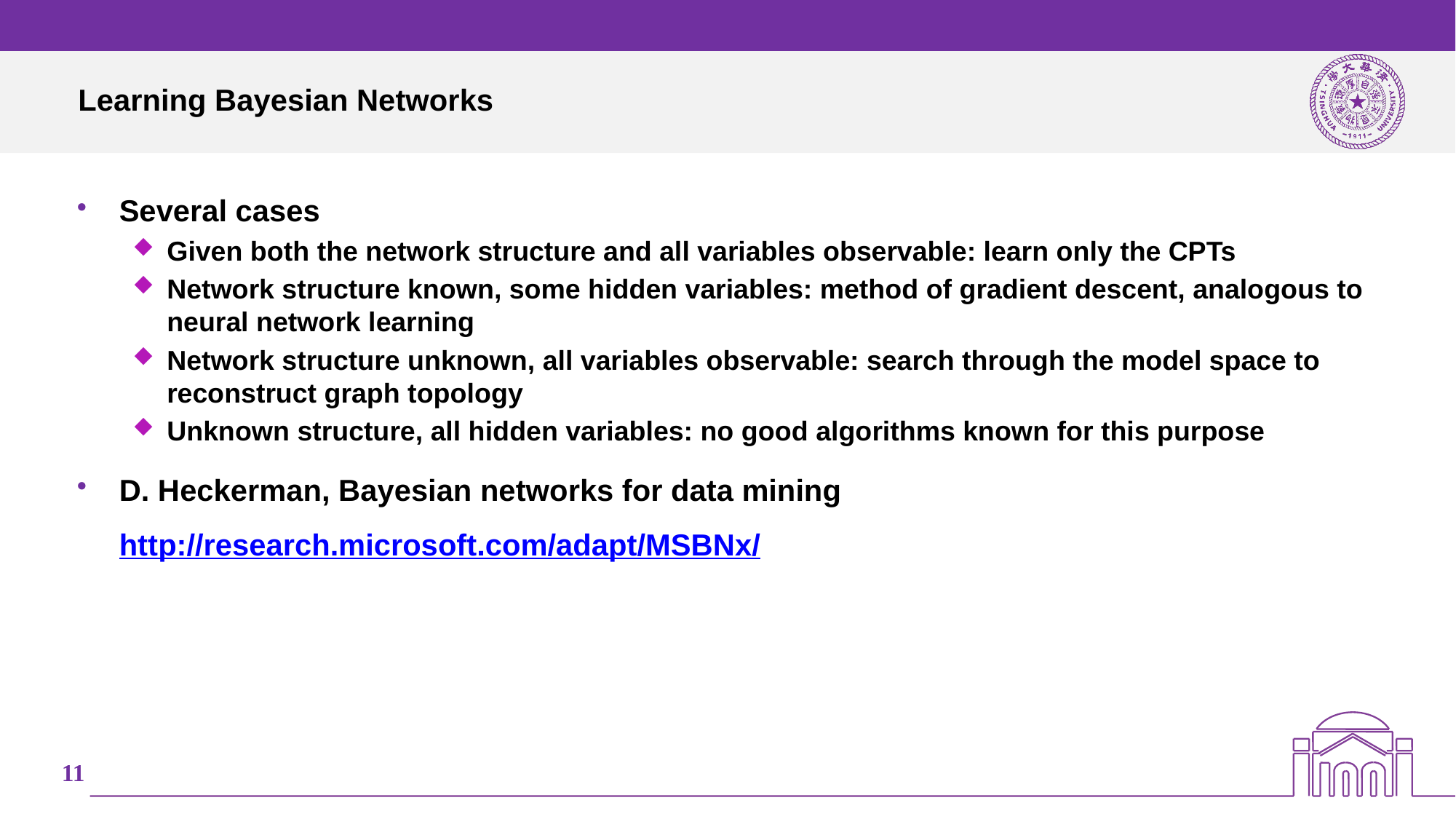

# Learning Bayesian Networks
Several cases
Given both the network structure and all variables observable: learn only the CPTs
Network structure known, some hidden variables: method of gradient descent, analogous to neural network learning
Network structure unknown, all variables observable: search through the model space to reconstruct graph topology
Unknown structure, all hidden variables: no good algorithms known for this purpose
D. Heckerman, Bayesian networks for data mining http://research.microsoft.com/adapt/MSBNx/